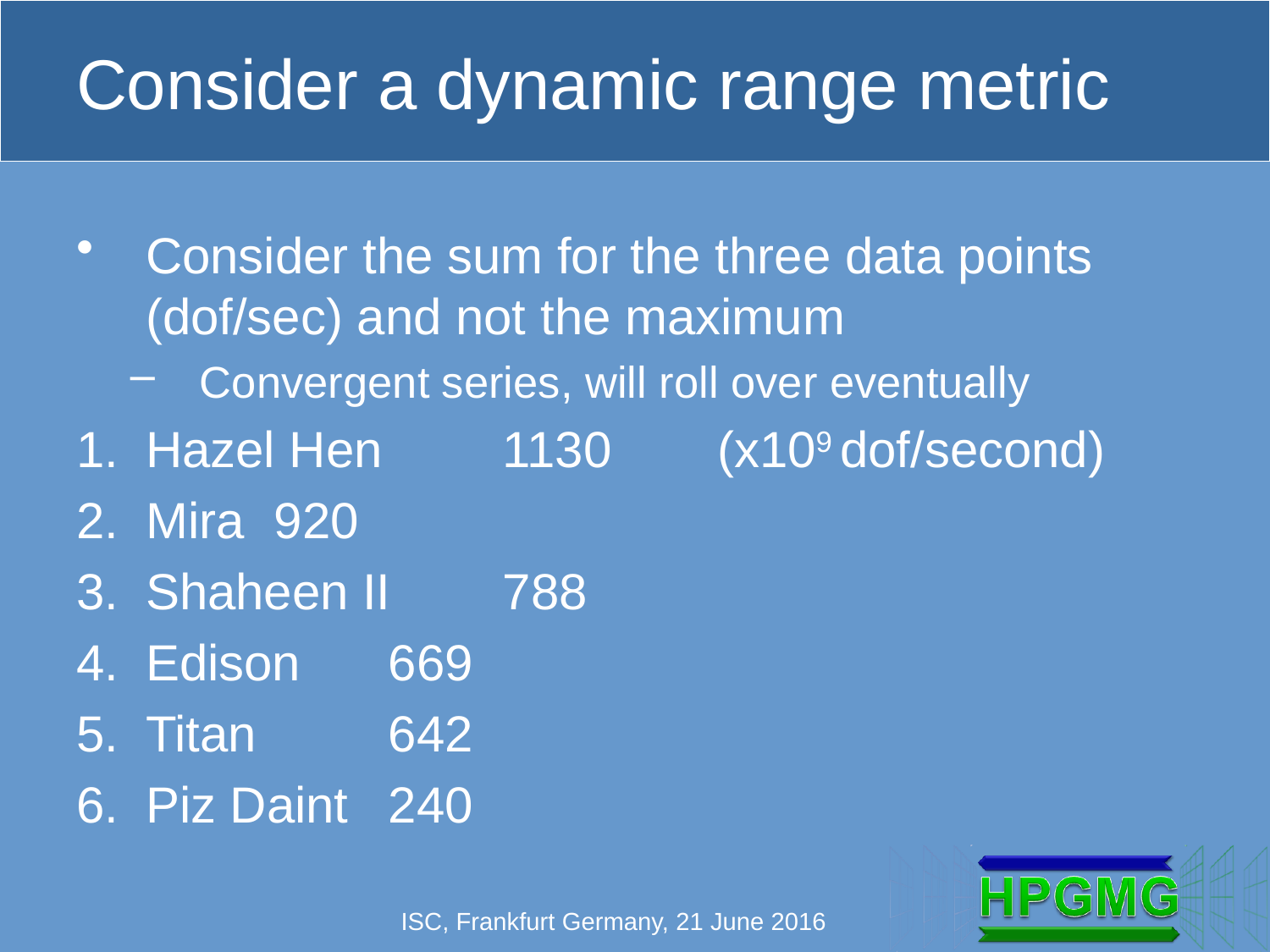

# Consider a dynamic range metric
Consider the sum for the three data points (dof/sec) and not the maximum
Convergent series, will roll over eventually
Hazel Hen 	 1130 	(x109 dof/second)
Mira 		 920
Shaheen II 	 788
Edison 		 669
Titan 		 642
Piz Daint 	 240
ISC, Frankfurt Germany, 21 June 2016